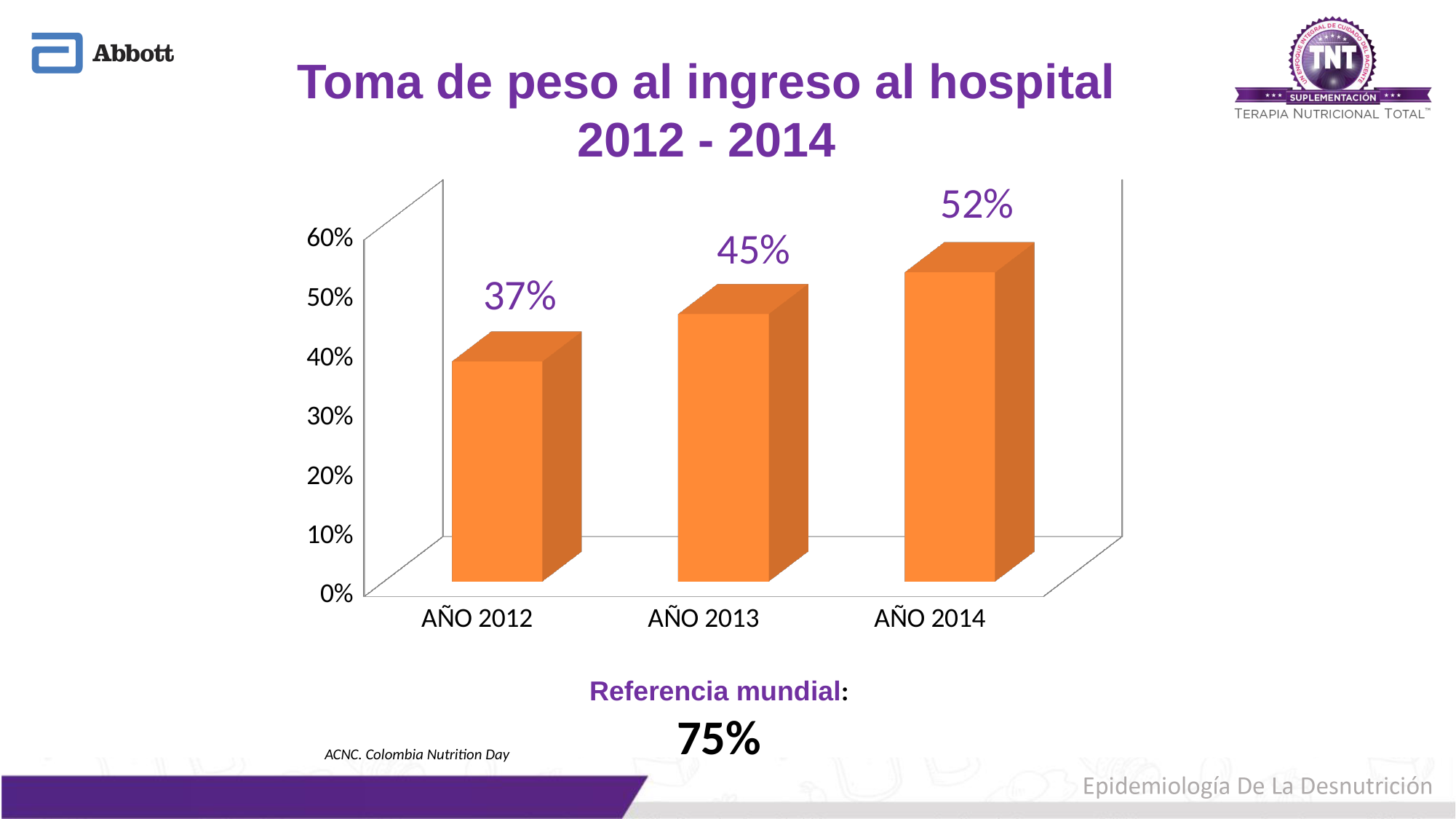

Toma de peso al ingreso al hospital 2012 - 2014

[unsupported chart]

Referencia mundial: 75%
ACNC. Colombia Nutrition Day